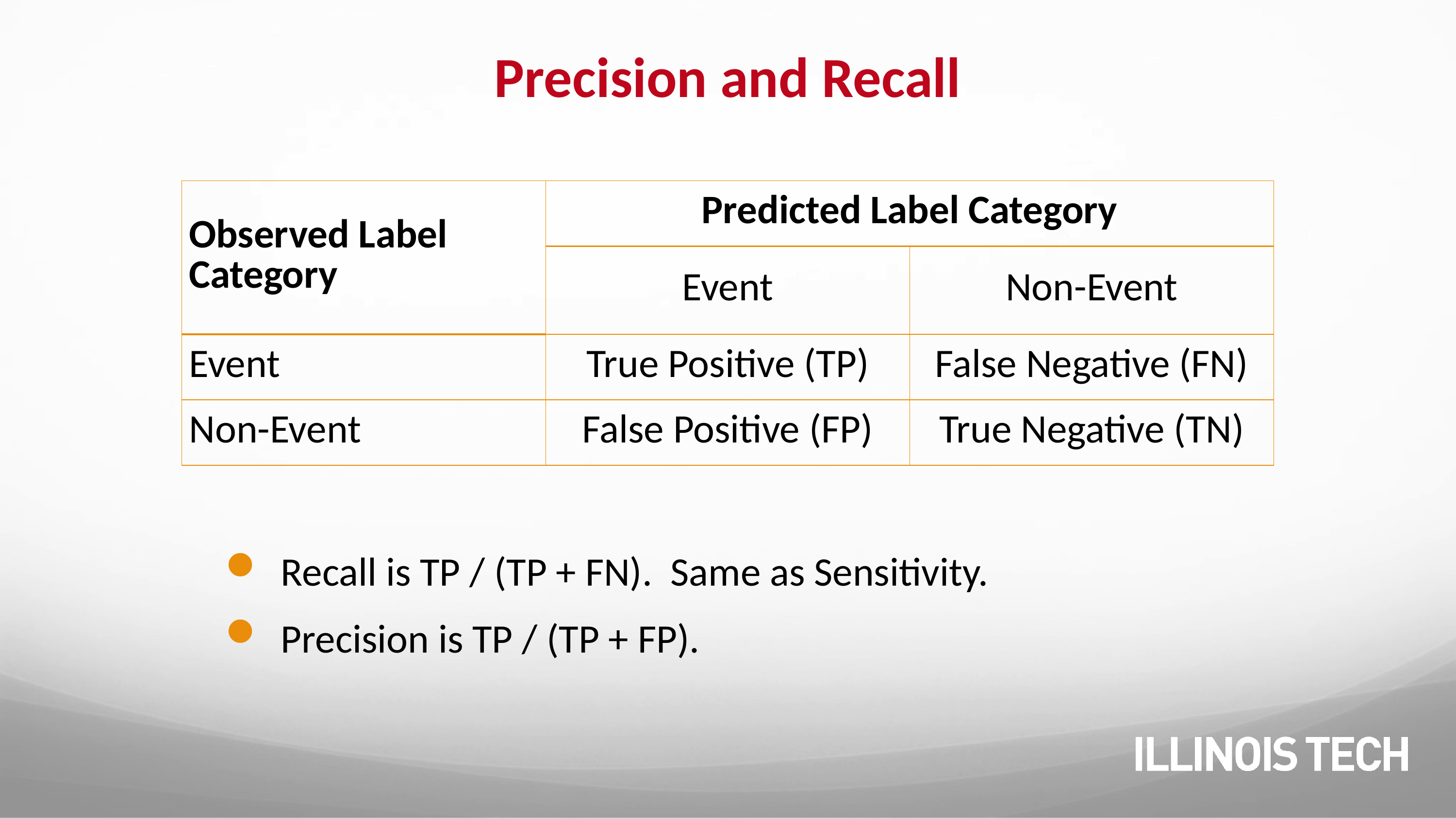

# Precision and Recall
| Observed Label Category | Predicted Label Category |  |
| --- | --- | --- |
|  | Event | Non-Event |
| Event | True Positive (TP) | False Negative (FN) |
| Non-Event | False Positive (FP) | True Negative (TN) |
Recall is TP / (TP + FN).  Same as Sensitivity.
Precision is TP / (TP + FP).